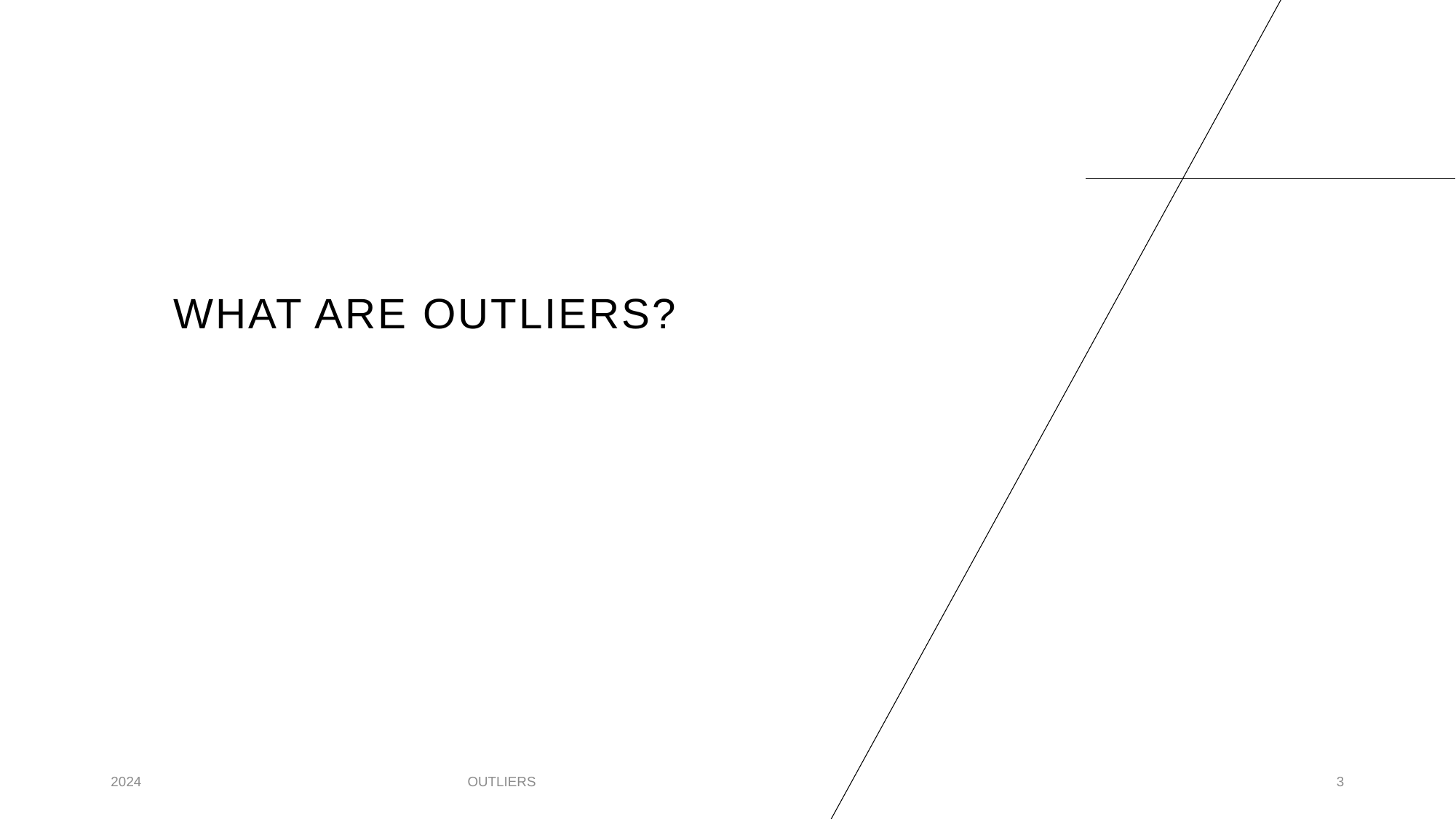

# What are outliers?

2024
OUTLIERS
3